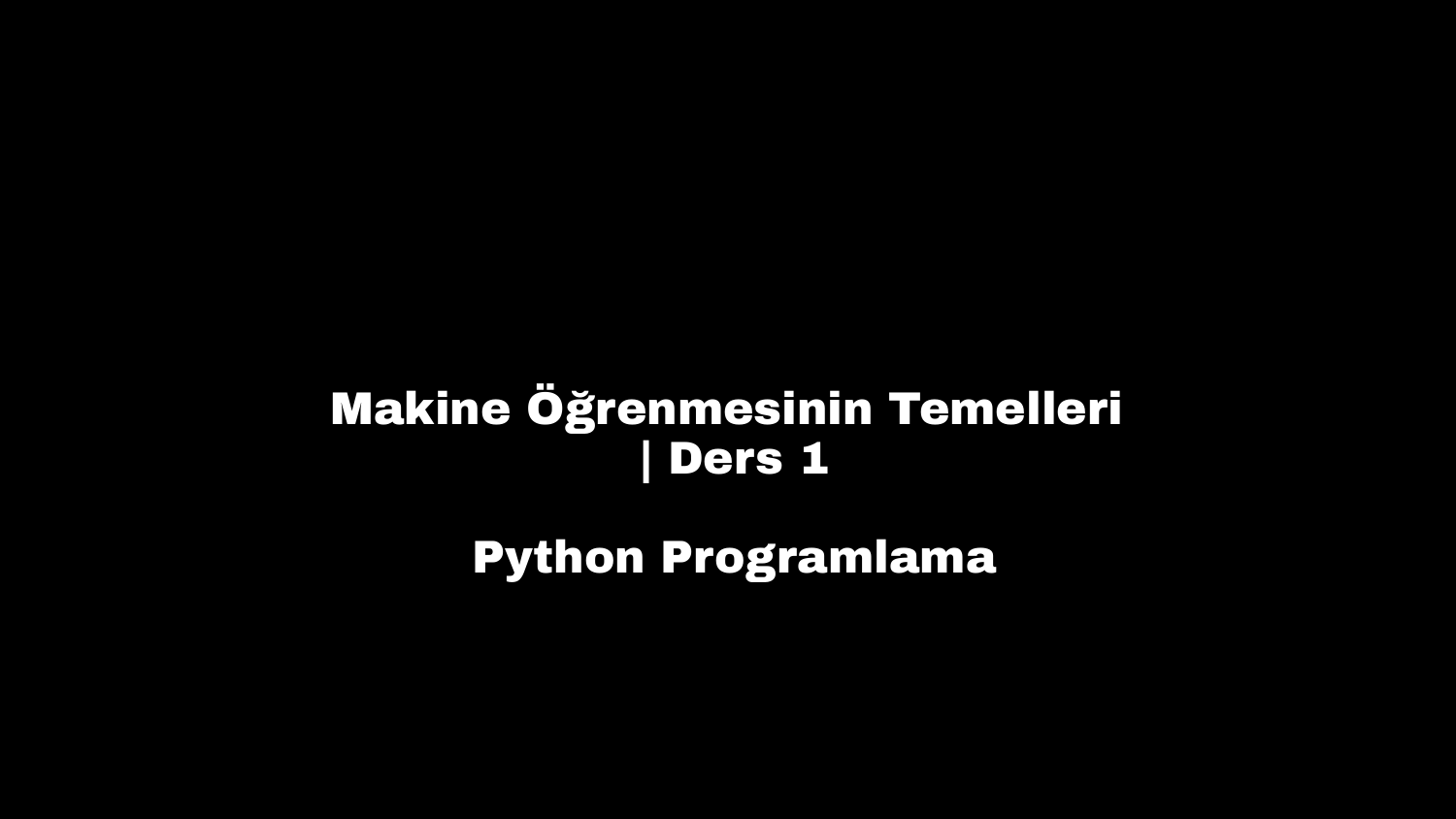

# Makine Öğrenmesinin Temelleri | Ders 1 Python Programlama